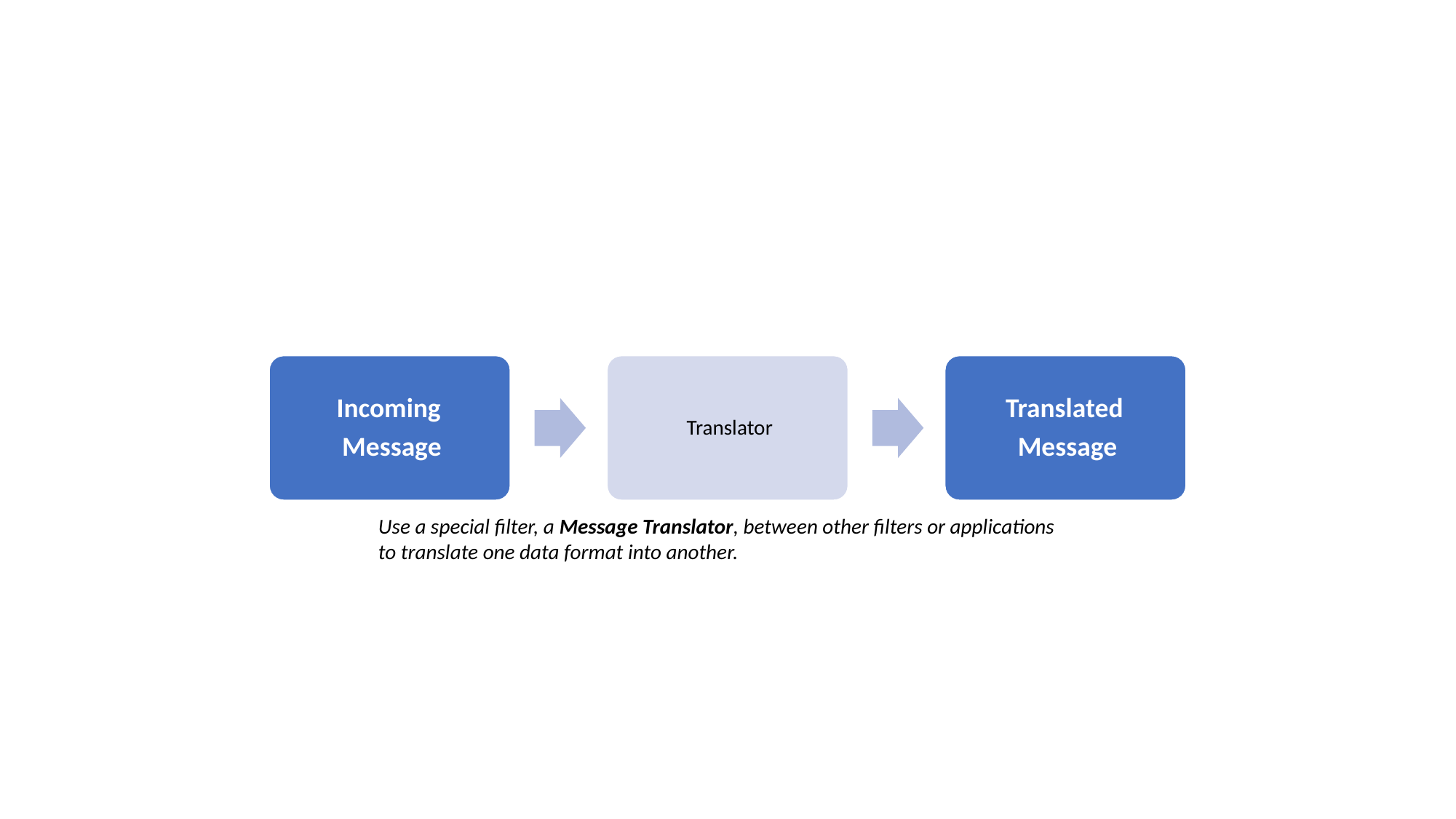

Incoming
Message

Translator

Translated
Message
Use a special filter, a Message Translator, between other filters or applications to translate one data format into another.